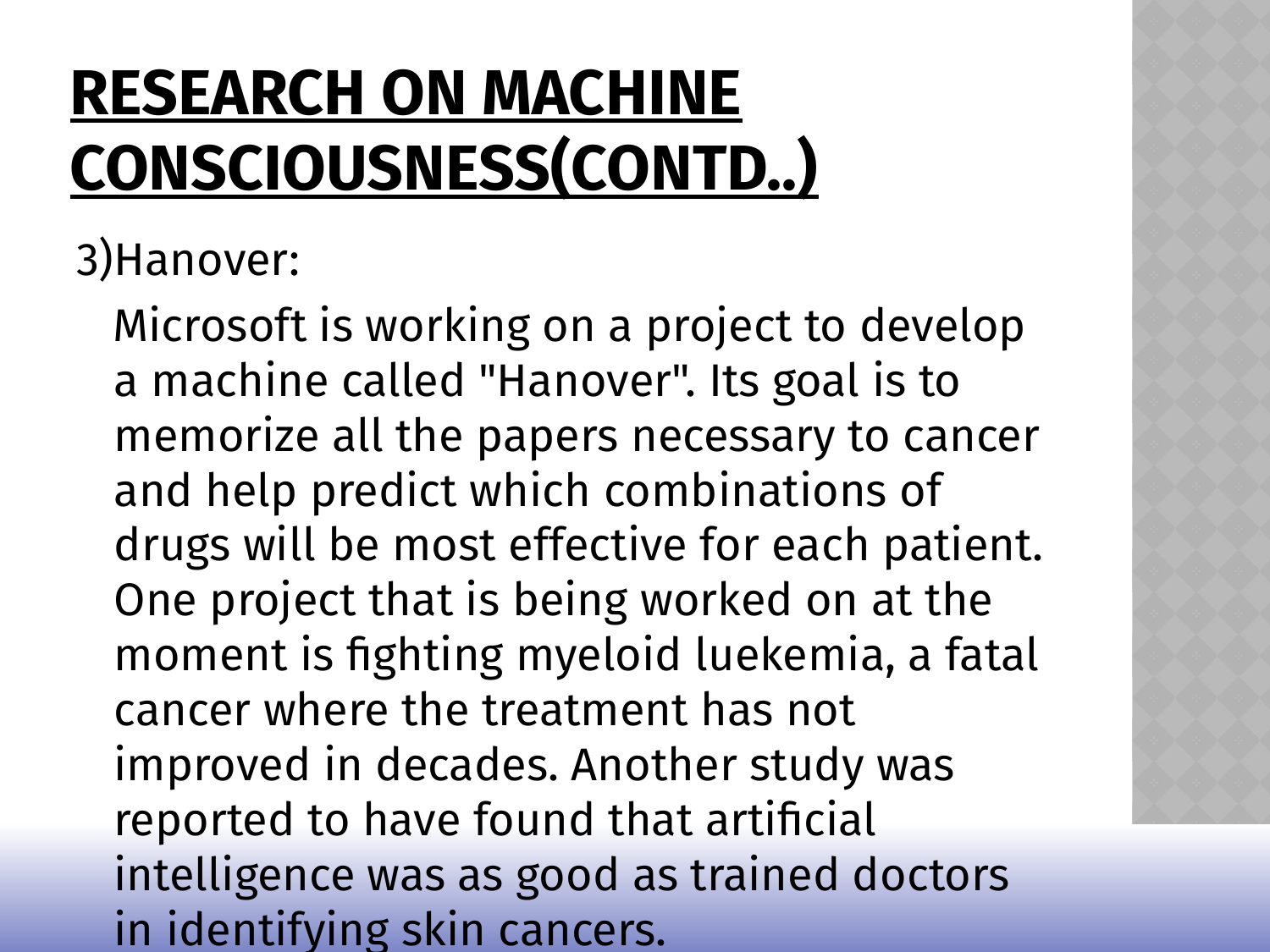

# Research on Machine Consciousness(CONTD..)
3)Hanover:
   Microsoft is working on a project to develop a machine called "Hanover". Its goal is to memorize all the papers necessary to cancer and help predict which combinations of drugs will be most effective for each patient. One project that is being worked on at the moment is fighting myeloid luekemia, a fatal cancer where the treatment has not improved in decades. Another study was reported to have found that artificial intelligence was as good as trained doctors in identifying skin cancers.